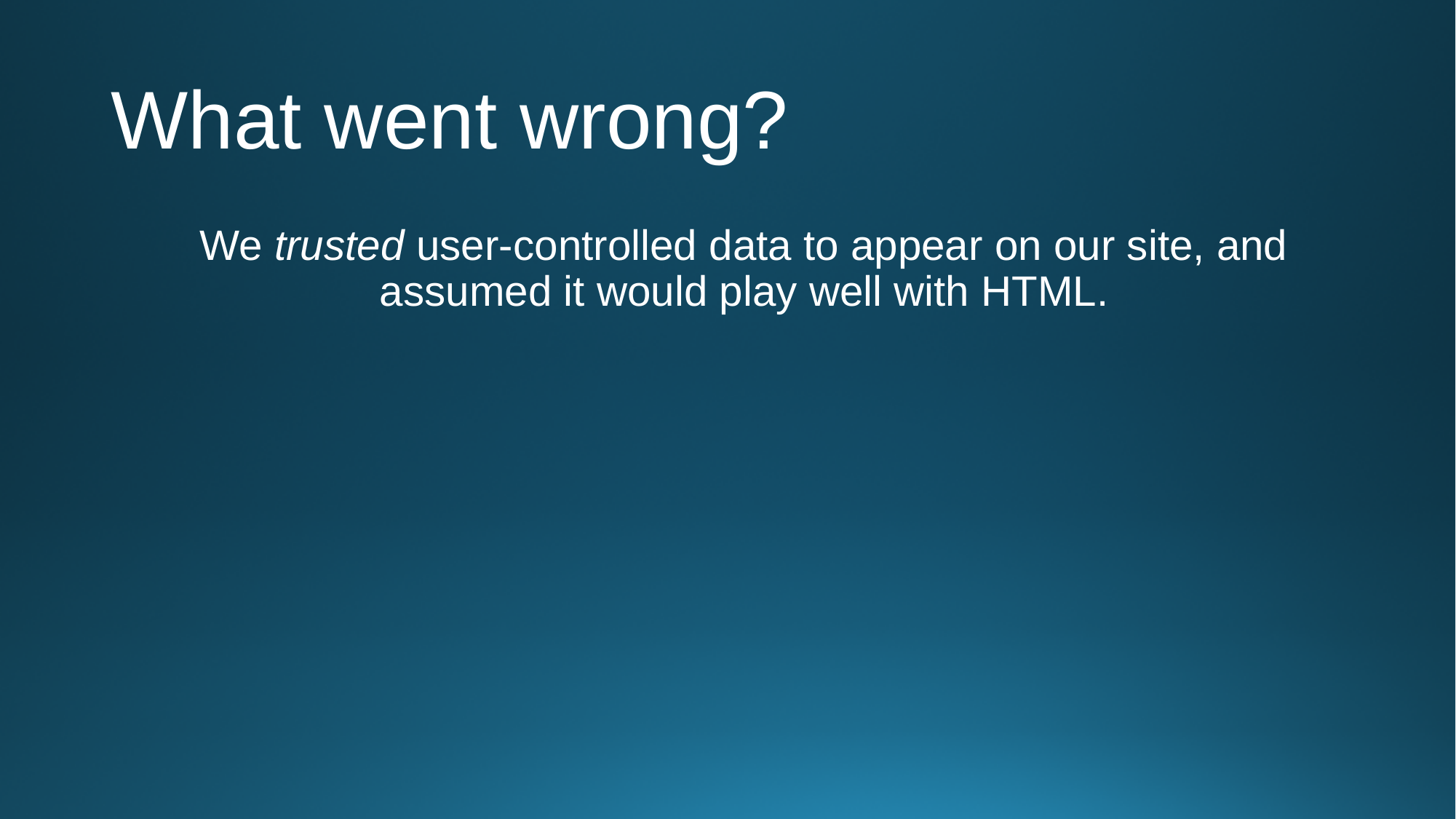

# What went wrong?
We trusted user-controlled data to appear on our site, and assumed it would play well with HTML.